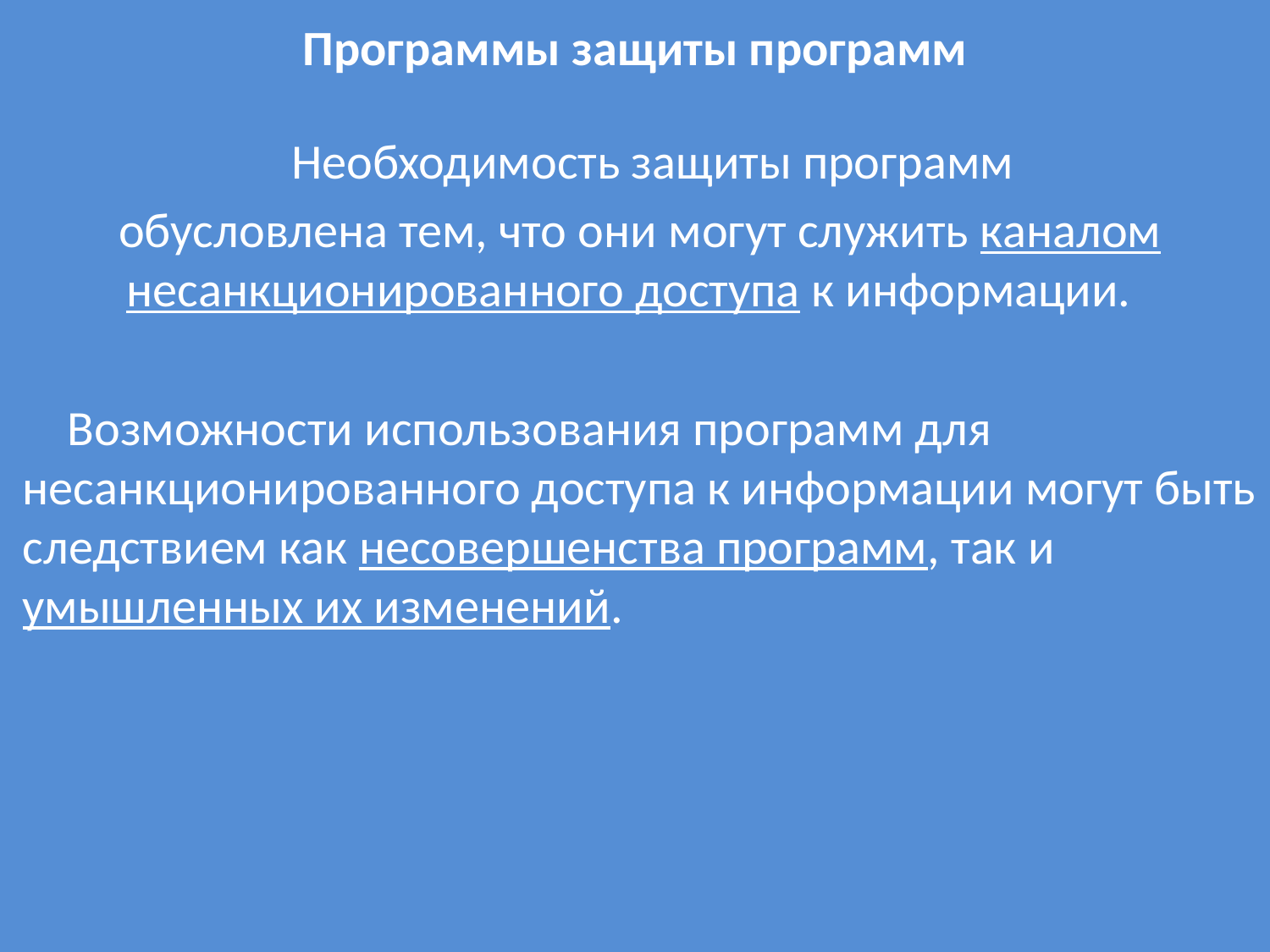

# Программы защиты программ

   Необходимость защиты программ
обусловлена тем, что они могут служить каналом несанкционированного доступа к информации.

    Возможности использования программ для несанкционированного доступа к информации могут быть следствием как несовершенства программ, так и умышленных их изменений.